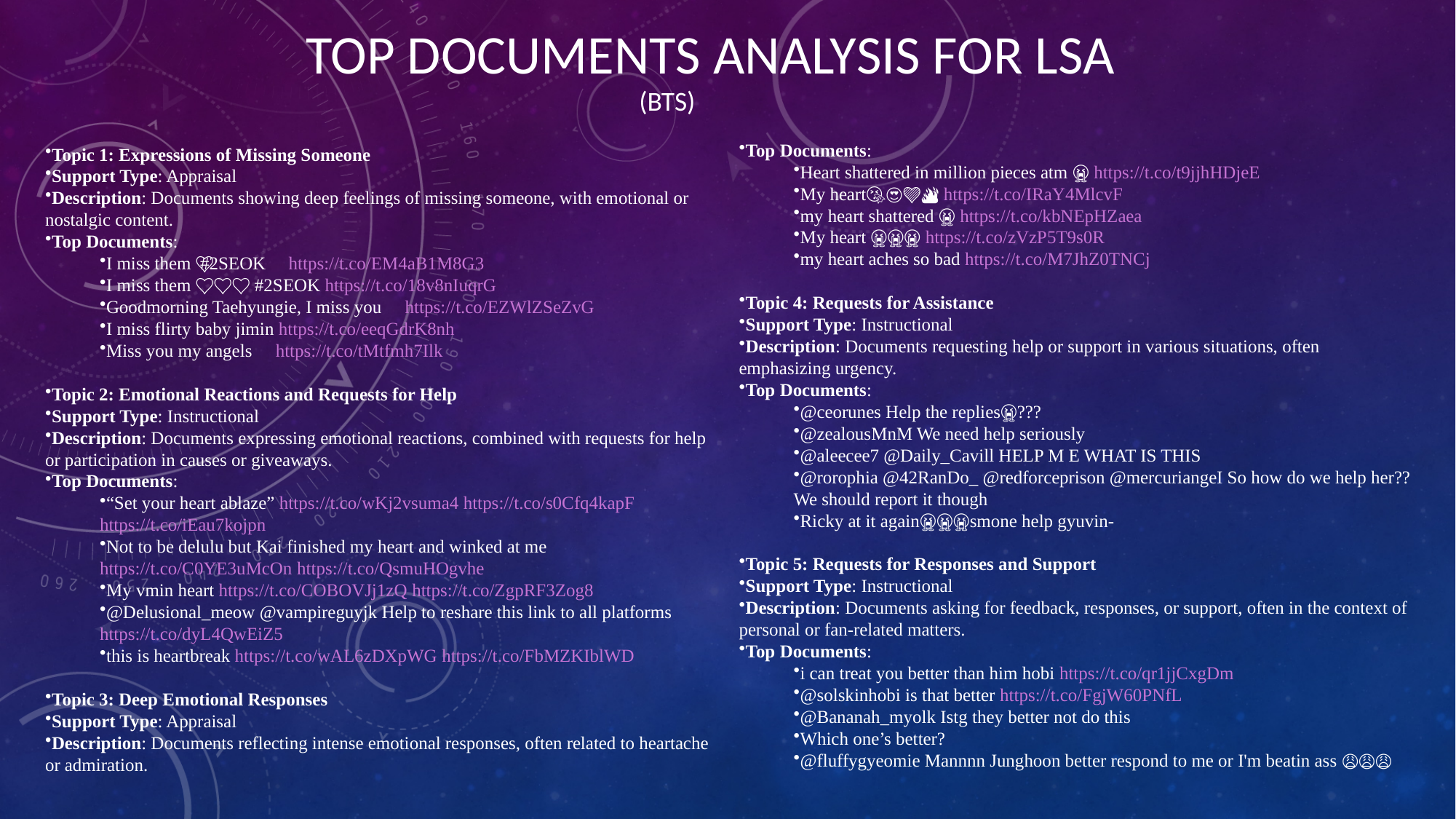

Top Documents Analysis for LSA
(BTS)

Top Documents:
Heart shattered in million pieces atm 😭 https://t.co/t9jjhHDjeE
My heart🤧😍💜🔥 https://t.co/IRaY4MlcvF
my heart shattered 😭 https://t.co/kbNEpHZaea
My heart 😭😭😭 https://t.co/zVzP5T9s0R
my heart aches so bad https://t.co/M7JhZ0TNCj

Topic 4: Requests for Assistance
Support Type: Instructional
Description: Documents requesting help or support in various situations, often emphasizing urgency.
Top Documents:
@ceorunes Help the replies😭???
@zealousMnM We need help seriously
@aleecee7 @Daily_Cavill HELP M E WHAT IS THIS
@rorophia @42RanDo_ @redforceprison @mercuriangeI So how do we help her?? We should report it though🥺
Ricky at it again😭😭😭smone help gyuvin-

Topic 5: Requests for Responses and Support
Support Type: Instructional
Description: Documents asking for feedback, responses, or support, often in the context of personal or fan-related matters.
Top Documents:
i can treat you better than him hobi https://t.co/qr1jjCxgDm
@solskinhobi is that better https://t.co/FgjW60PNfL
@Bananah_myolk Istg they better not do this
Which one’s better?
@fluffygyeomie Mannnn Junghoon better respond to me or I'm beatin ass 😩😩😩

Topic 1: Expressions of Missing Someone
Support Type: Appraisal
Description: Documents showing deep feelings of missing someone, with emotional or nostalgic content.
Top Documents:
I miss them 🥺♡ #2SEOK https://t.co/EM4aB1M8G3
I miss them ♡♡♡ #2SEOK https://t.co/18v8nIuqrG
Goodmorning Taehyungie, I miss you 🥺 https://t.co/EZWlZSeZvG
I miss flirty baby jimin https://t.co/eeqGdrK8nh
Miss you my angels 🥺 https://t.co/tMtfmh7Ilk

Topic 2: Emotional Reactions and Requests for Help
Support Type: Instructional
Description: Documents expressing emotional reactions, combined with requests for help or participation in causes or giveaways.
Top Documents:
“Set your heart ablaze” https://t.co/wKj2vsuma4 https://t.co/s0Cfq4kapF https://t.co/iEau7kojpn
Not to be delulu but Kai finished my heart and winked at me https://t.co/C0YE3uMcOn https://t.co/QsmuHOgvhe
My vmin heart https://t.co/COBOVJj1zQ https://t.co/ZgpRF3Zog8
@Delusional_meow @vampireguyjk Help to reshare this link to all platforms https://t.co/dyL4QwEiZ5
this is heartbreak https://t.co/wAL6zDXpWG https://t.co/FbMZKIblWD

Topic 3: Deep Emotional Responses
Support Type: Appraisal
Description: Documents reflecting intense emotional responses, often related to heartache or admiration.